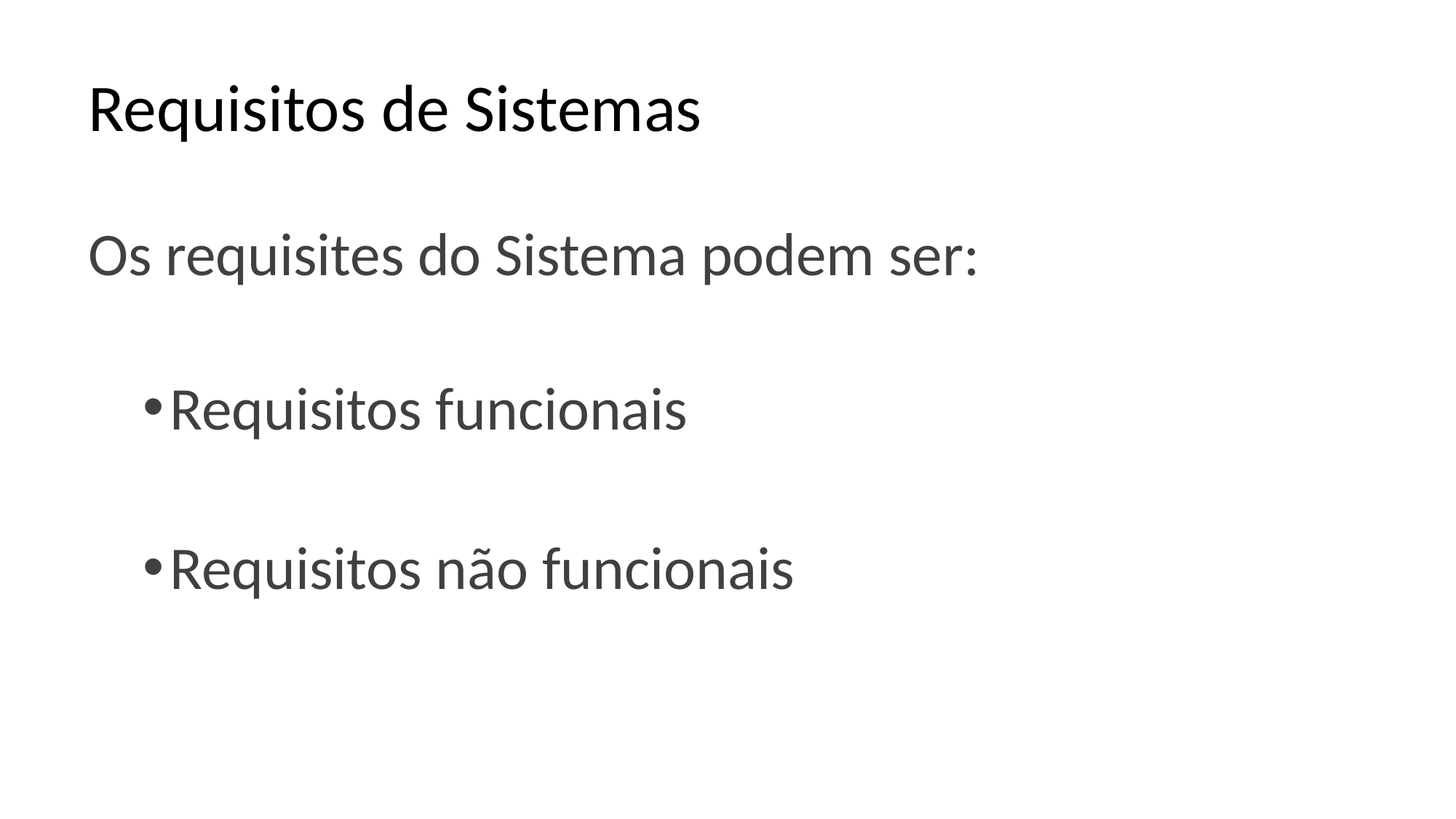

# Requisitos de Sistemas
Os requisites do Sistema podem ser:

Requisitos funcionais

Requisitos não funcionais